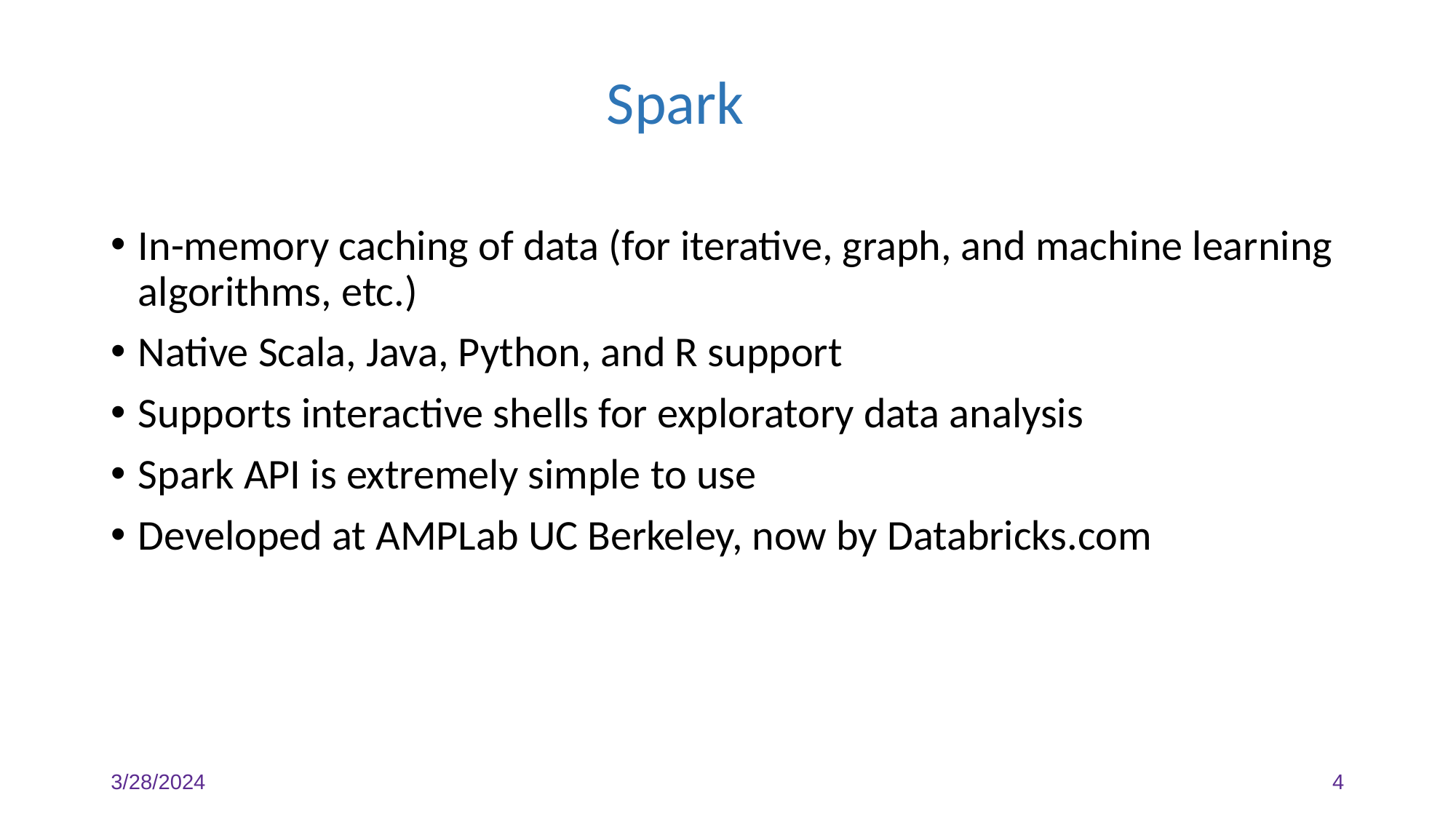

Spark
In-memory caching of data (for iterative, graph, and machine learning algorithms, etc.)
Native Scala, Java, Python, and R support
Supports interactive shells for exploratory data analysis
Spark API is extremely simple to use
Developed at AMPLab UC Berkeley, now by Databricks.com

3/28/2024
4